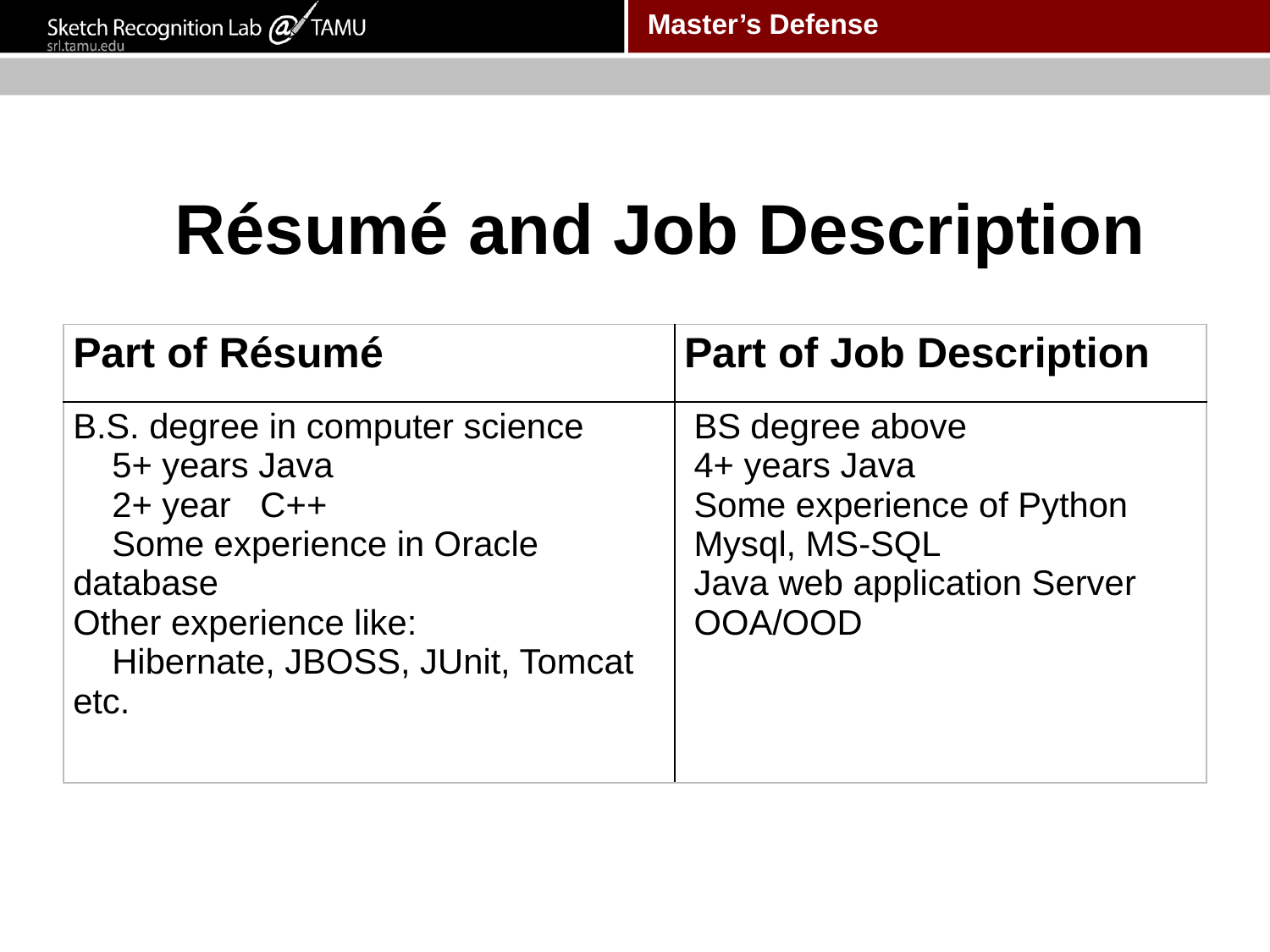

# Résumé and Job Description
| Part of Résumé | Part of Job Description |
| --- | --- |
| B.S. degree in computer science 5+ years Java 2+ year C++ Some experience in Oracle database Other experience like: Hibernate, JBOSS, JUnit, Tomcat etc. | BS degree above 4+ years Java Some experience of Python Mysql, MS-SQL Java web application Server OOA/OOD |